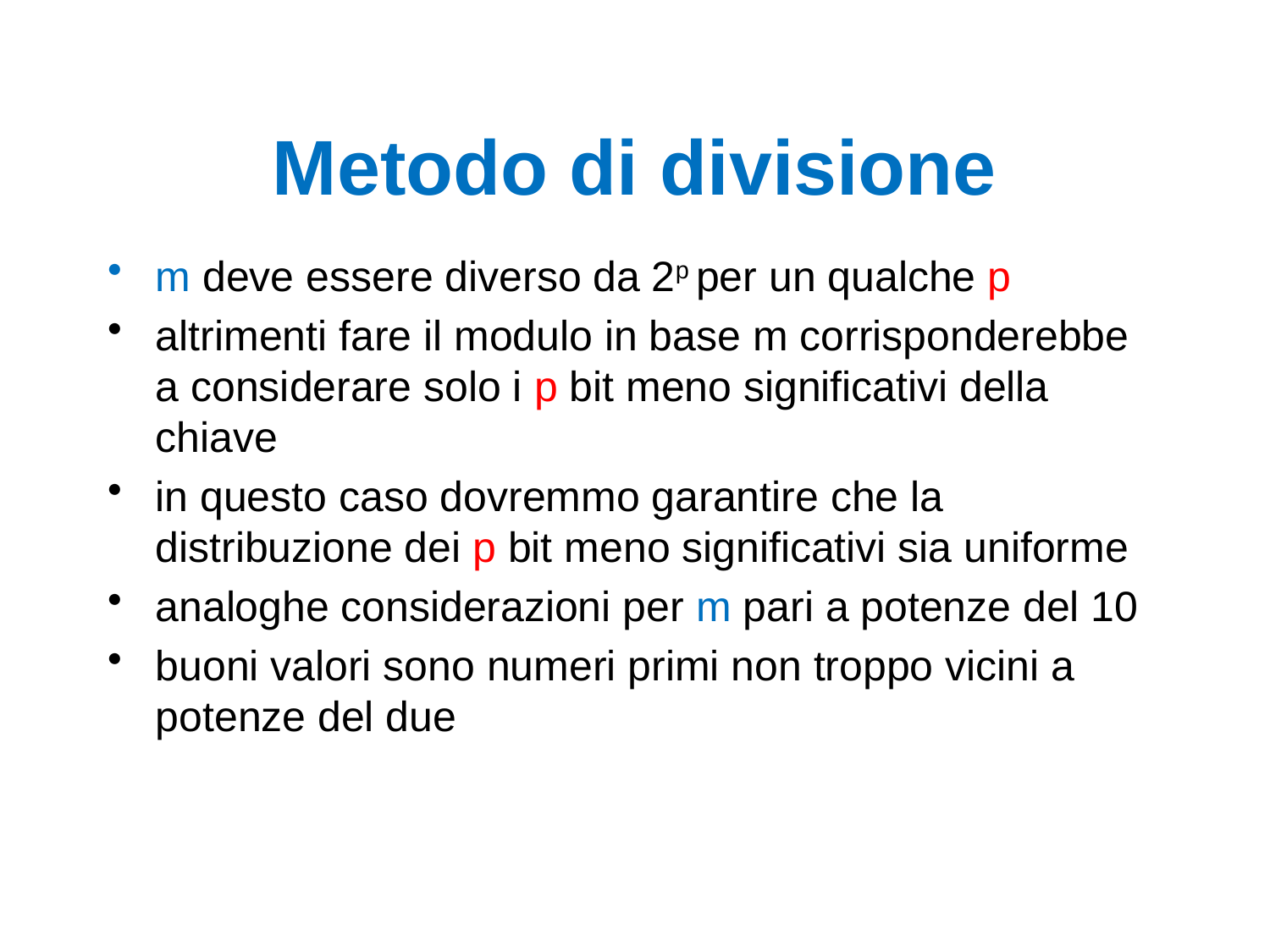

# Metodo di divisione
m deve essere diverso da 2p per un qualche p
altrimenti fare il modulo in base m corrisponderebbe a considerare solo i p bit meno significativi della chiave
in questo caso dovremmo garantire che la distribuzione dei p bit meno significativi sia uniforme
analoghe considerazioni per m pari a potenze del 10
buoni valori sono numeri primi non troppo vicini a potenze del due